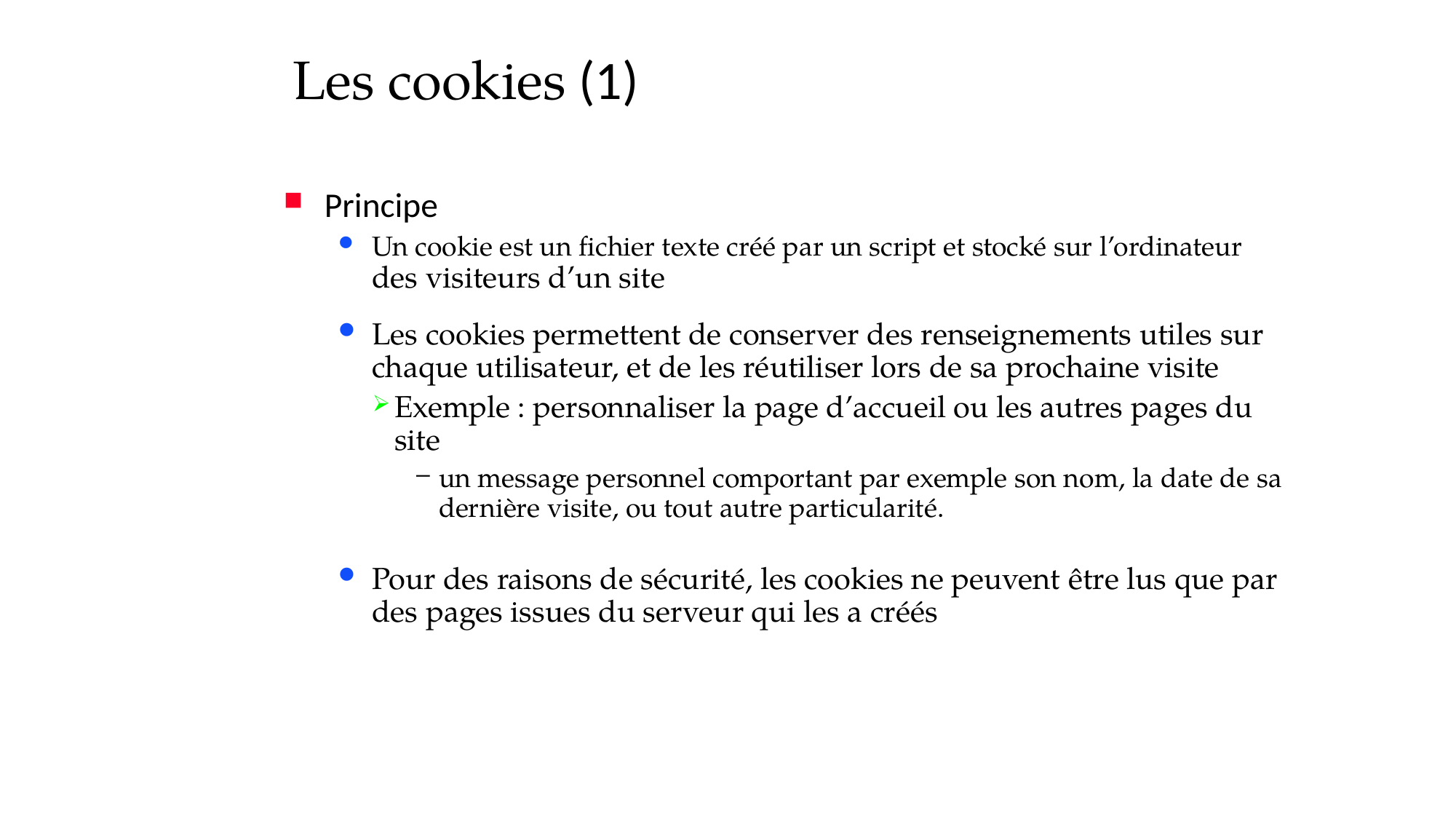

# Les cookies (1)
Principe
Un cookie est un fichier texte créé par un script et stocké sur l’ordinateur des visiteurs d’un site

Les cookies permettent de conserver des renseignements utiles sur chaque utilisateur, et de les réutiliser lors de sa prochaine visite
Exemple : personnaliser la page d’accueil ou les autres pages du site
un message personnel comportant par exemple son nom, la date de sa dernière visite, ou tout autre particularité.

Pour des raisons de sécurité, les cookies ne peuvent être lus que par des pages issues du serveur qui les a créés